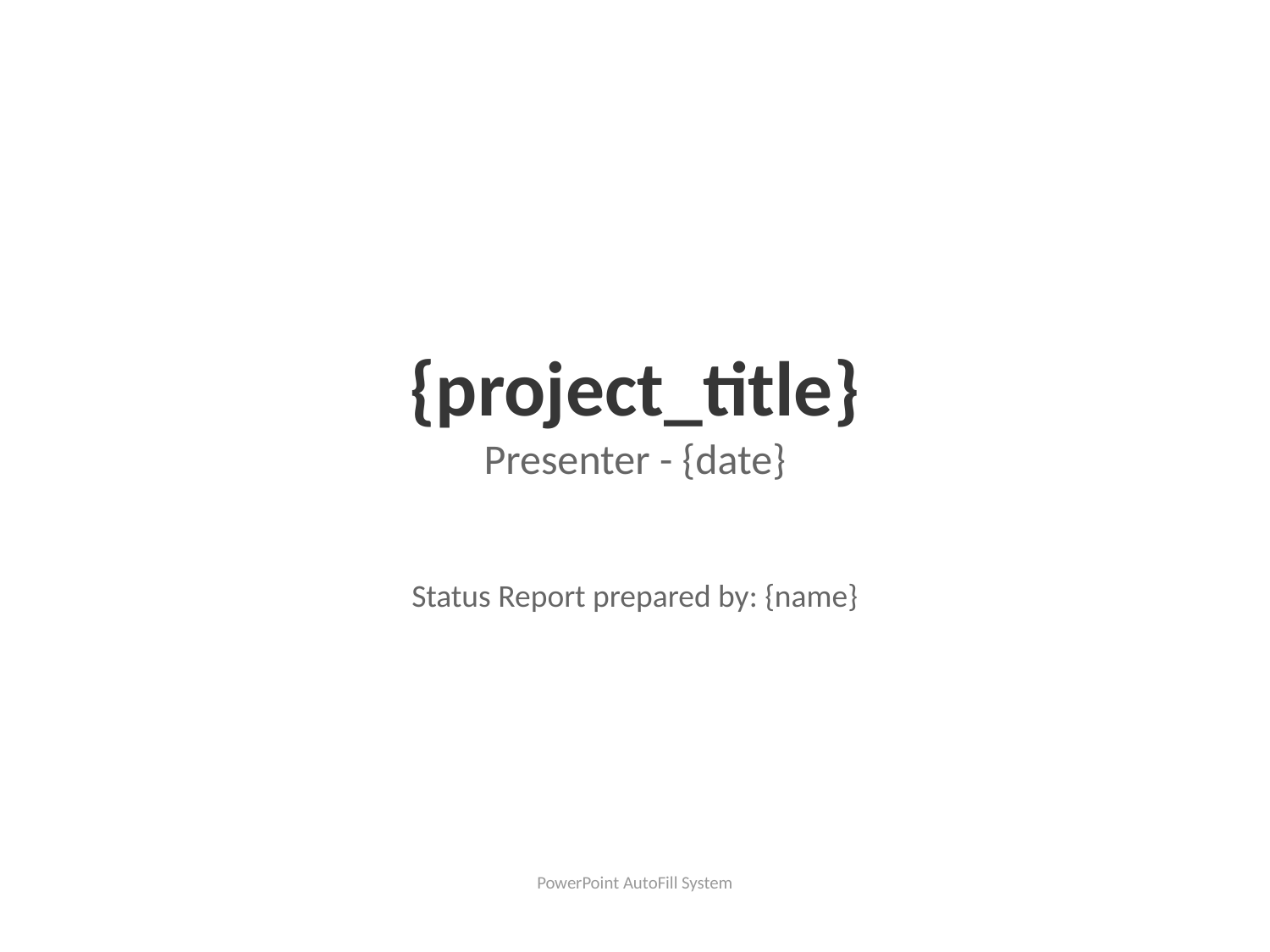

{project_title}
Presenter - {date}

Status Report prepared by: {name}
PowerPoint AutoFill System